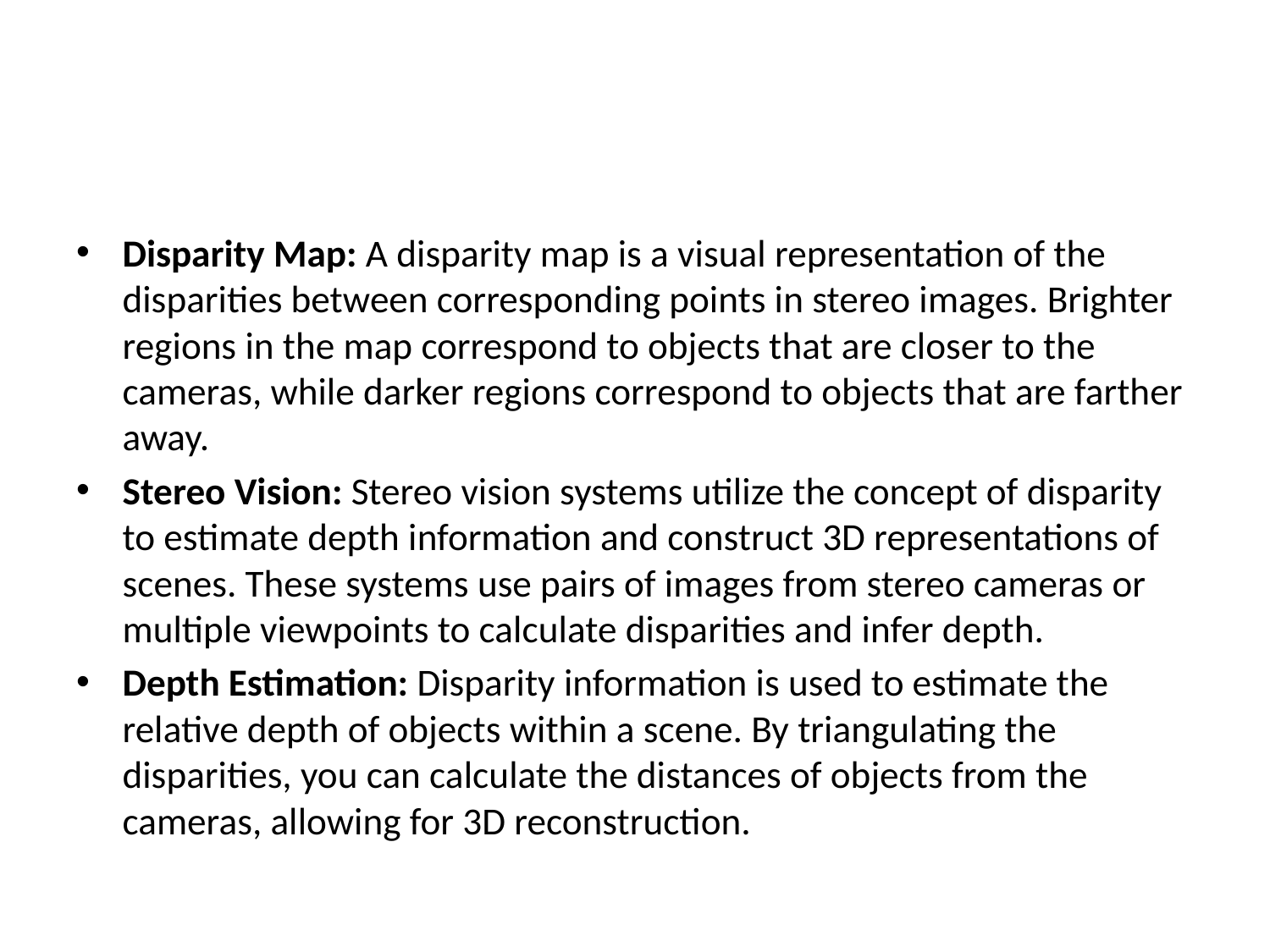

Disparity Map: A disparity map is a visual representation of the disparities between corresponding points in stereo images. Brighter regions in the map correspond to objects that are closer to the cameras, while darker regions correspond to objects that are farther away.
Stereo Vision: Stereo vision systems utilize the concept of disparity to estimate depth information and construct 3D representations of scenes. These systems use pairs of images from stereo cameras or multiple viewpoints to calculate disparities and infer depth.
Depth Estimation: Disparity information is used to estimate the relative depth of objects within a scene. By triangulating the disparities, you can calculate the distances of objects from the cameras, allowing for 3D reconstruction.